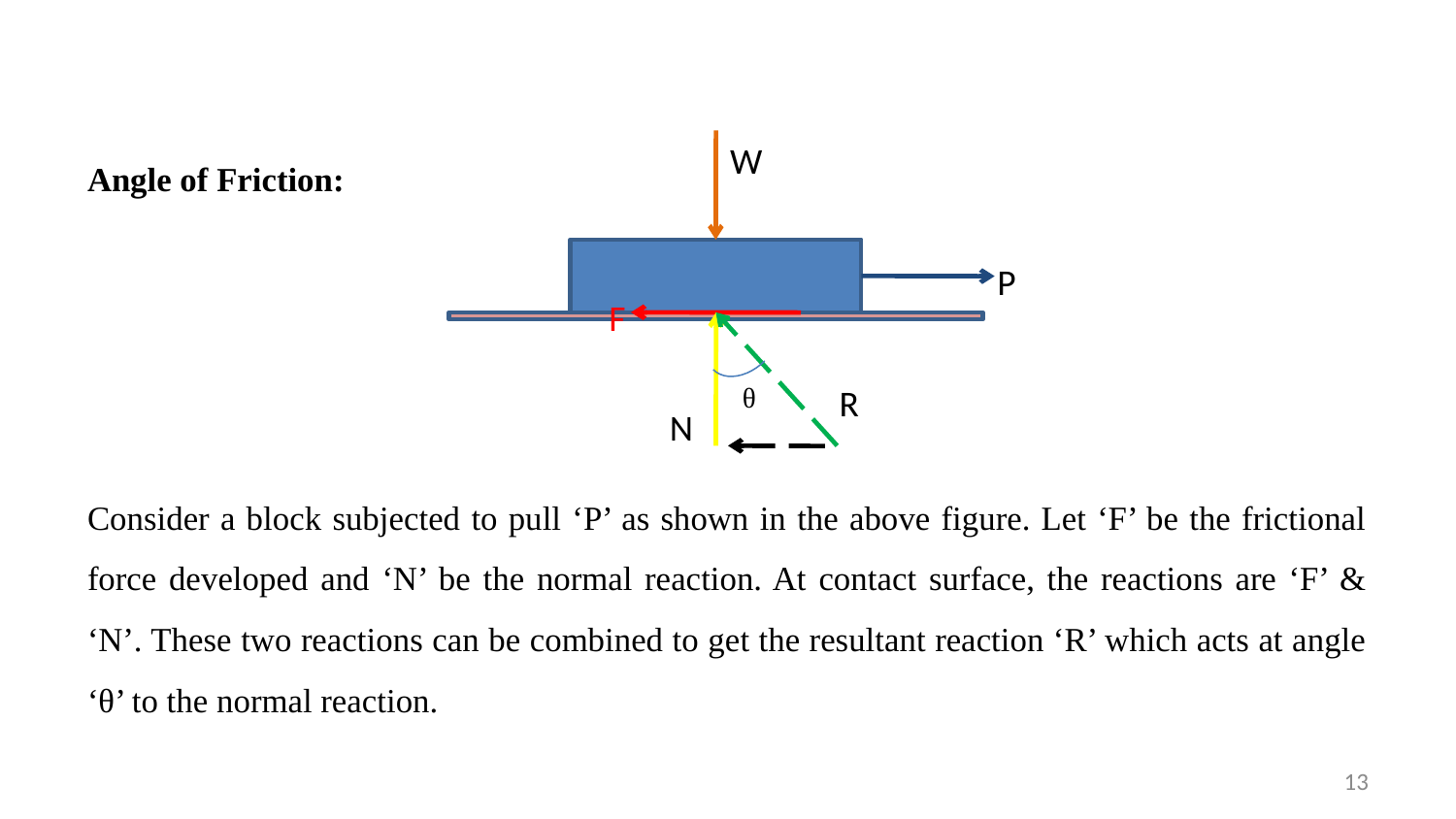

Angle of Friction:

Consider a block subjected to pull ‘P’ as shown in the above figure. Let ‘F’ be the frictional force developed and ‘N’ be the normal reaction. At contact surface, the reactions are ‘F’ & ‘N’. These two reactions can be combined to get the resultant reaction ‘R’ which acts at angle ‘θ’ to the normal reaction.

W

P
F

θ
R
N
13